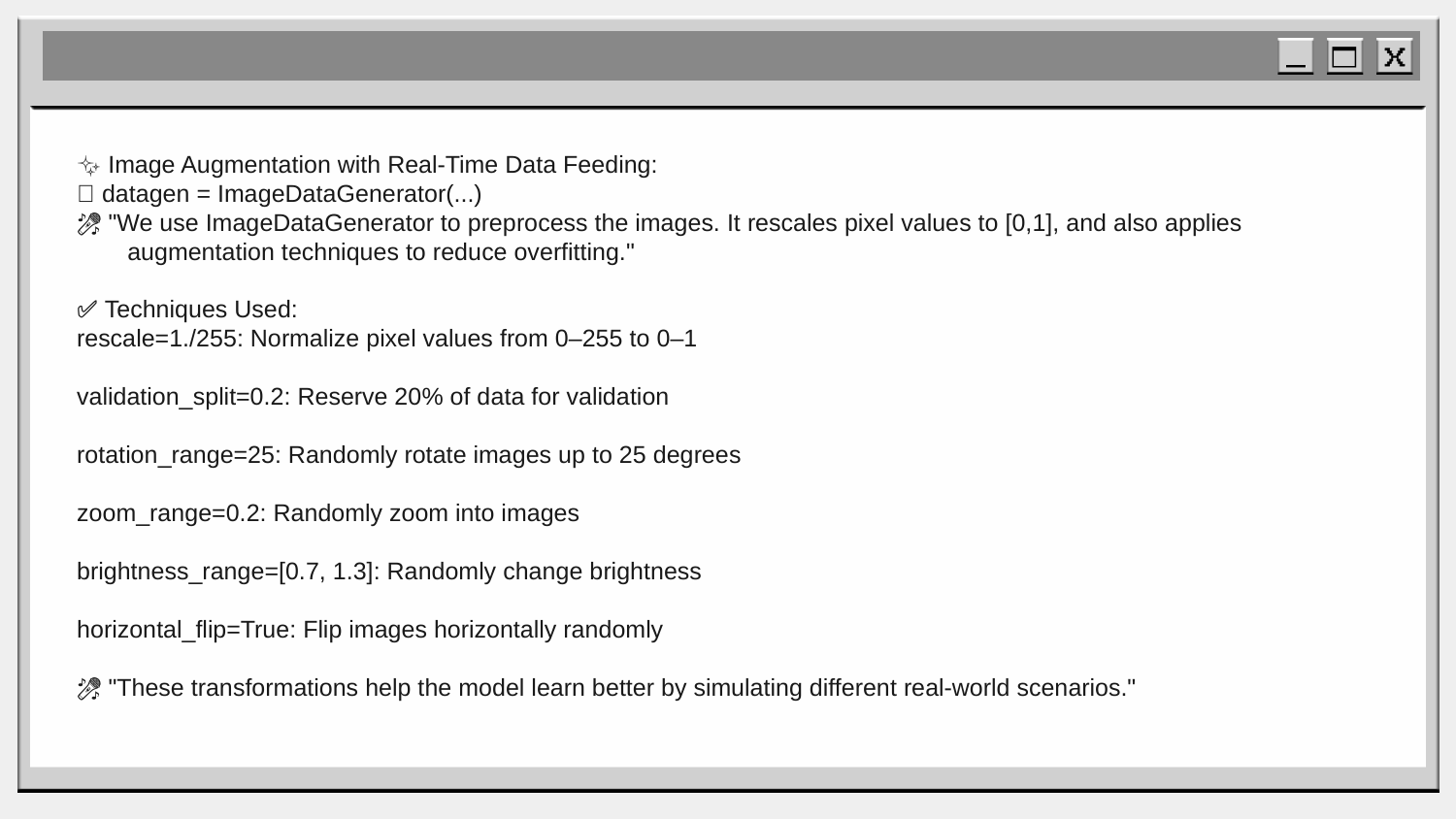

#
✨ Image Augmentation with Real-Time Data Feeding:
🧪 datagen = ImageDataGenerator(...)
🎤 "We use ImageDataGenerator to preprocess the images. It rescales pixel values to [0,1], and also applies augmentation techniques to reduce overfitting."

✅ Techniques Used:
rescale=1./255: Normalize pixel values from 0–255 to 0–1

validation_split=0.2: Reserve 20% of data for validation

rotation_range=25: Randomly rotate images up to 25 degrees

zoom_range=0.2: Randomly zoom into images

brightness_range=[0.7, 1.3]: Randomly change brightness

horizontal_flip=True: Flip images horizontally randomly

🎤 "These transformations help the model learn better by simulating different real-world scenarios."